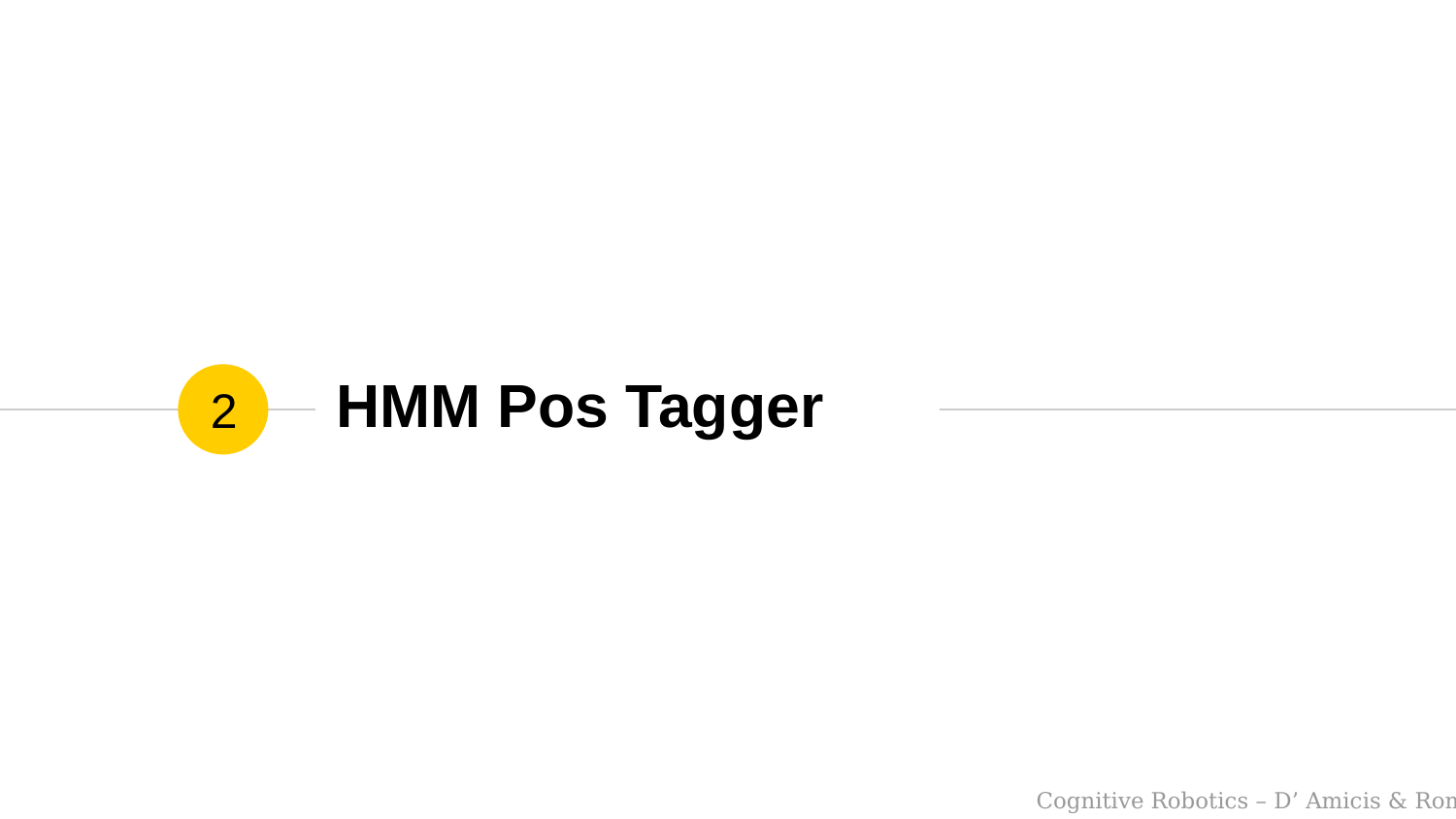

# HMM Pos Tagger
2
Cognitive Robotics – D’ Amicis & Romeo